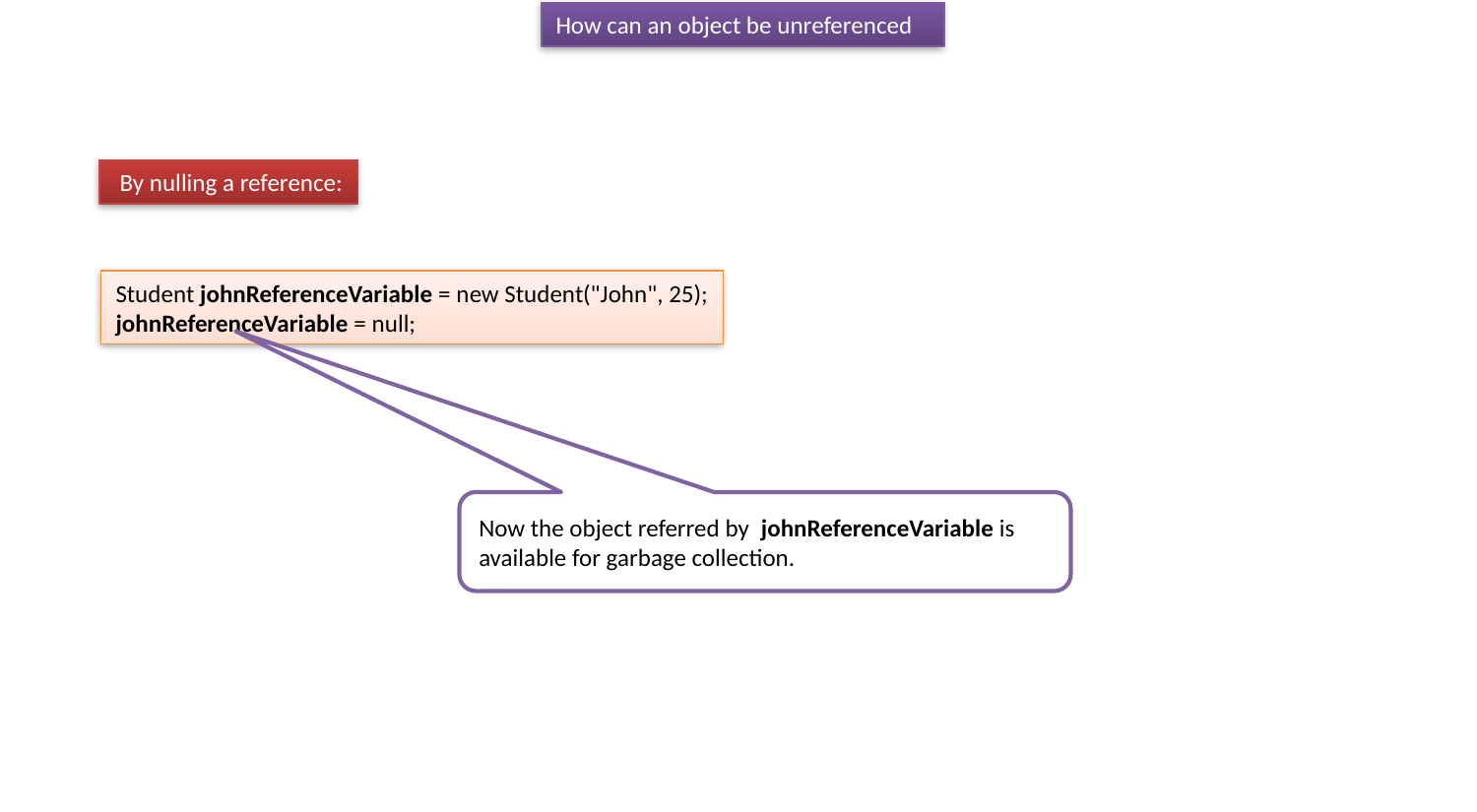

How can an object be unreferenced

 By nulling a reference:
Student johnReferenceVariable = new Student("John", 25);
johnReferenceVariable = null;
Now the object referred by  johnReferenceVariable is available for garbage collection.